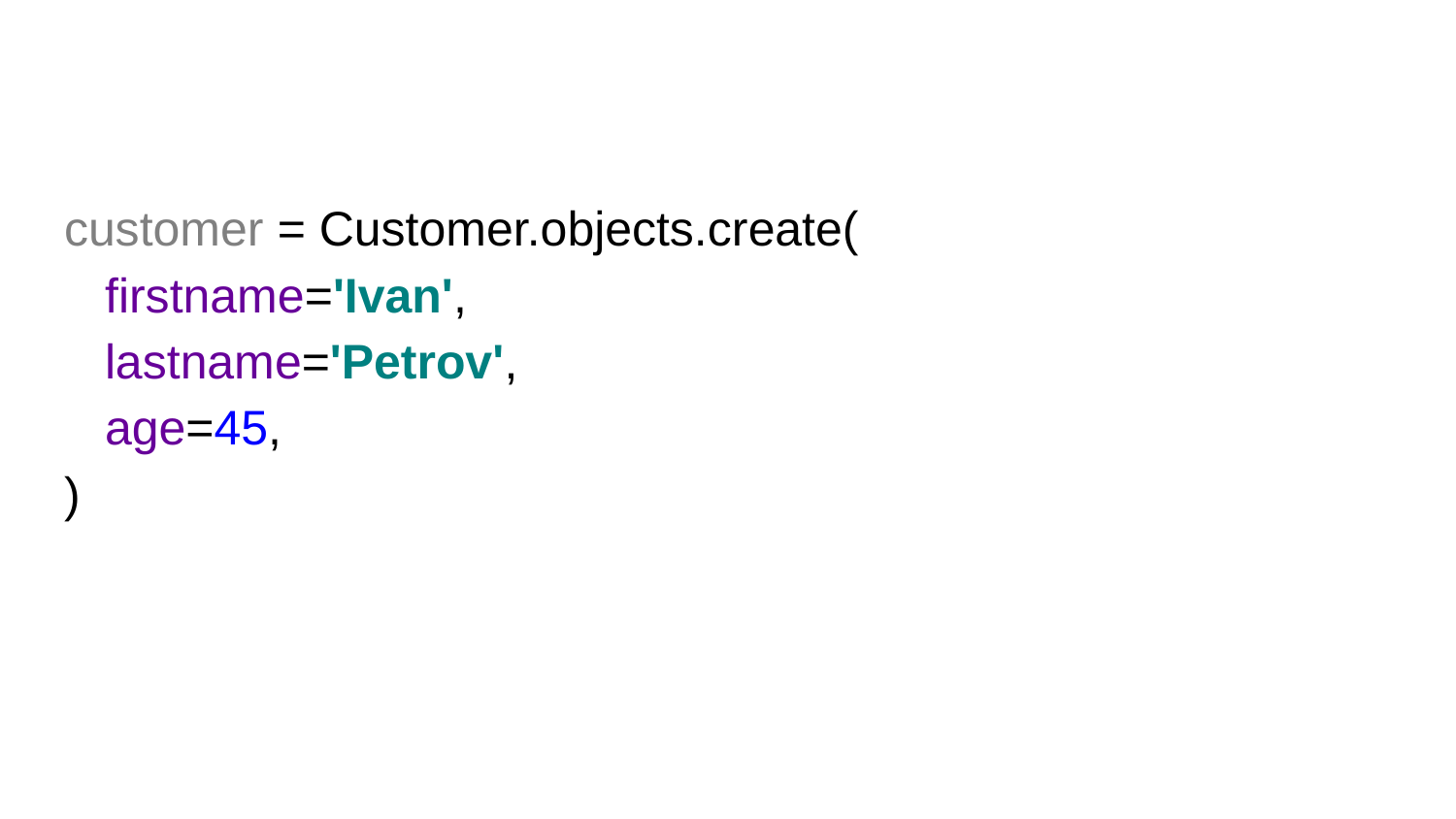

#
customer = Customer.objects.create(
   firstname='Ivan',
   lastname='Petrov',
   age=45,
)